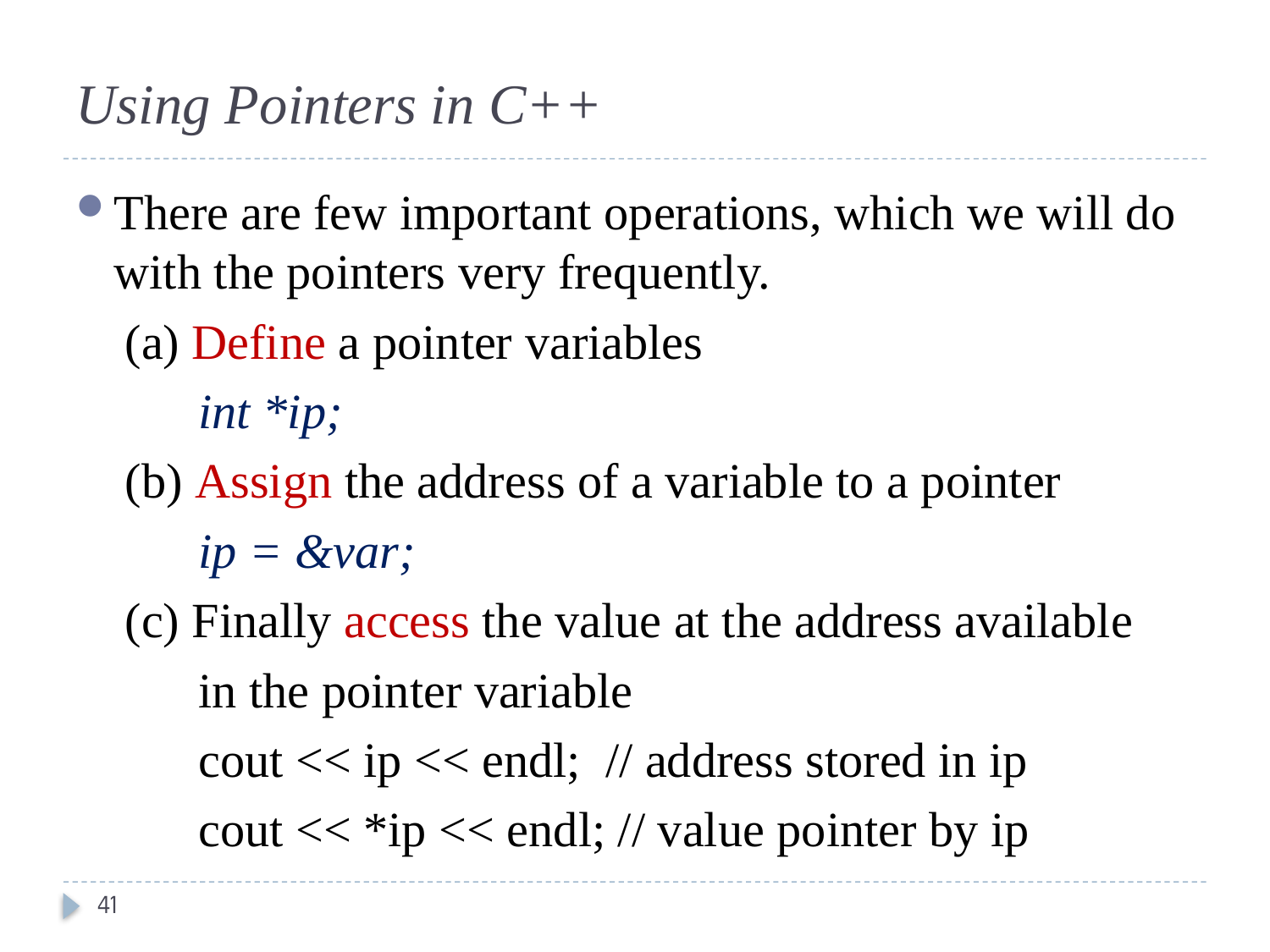

Using Pointers in C++

There are few important operations, which we will do with the pointers very frequently.
    (a) Define a pointer variables
          int *ip;
    (b) Assign the address of a variable to a pointer
          ip = &var;
    (c) Finally access the value at the address available
          in the pointer variable
          cout << ip << endl;  // address stored in ip
          cout << *ip << endl; // value pointer by ip
41